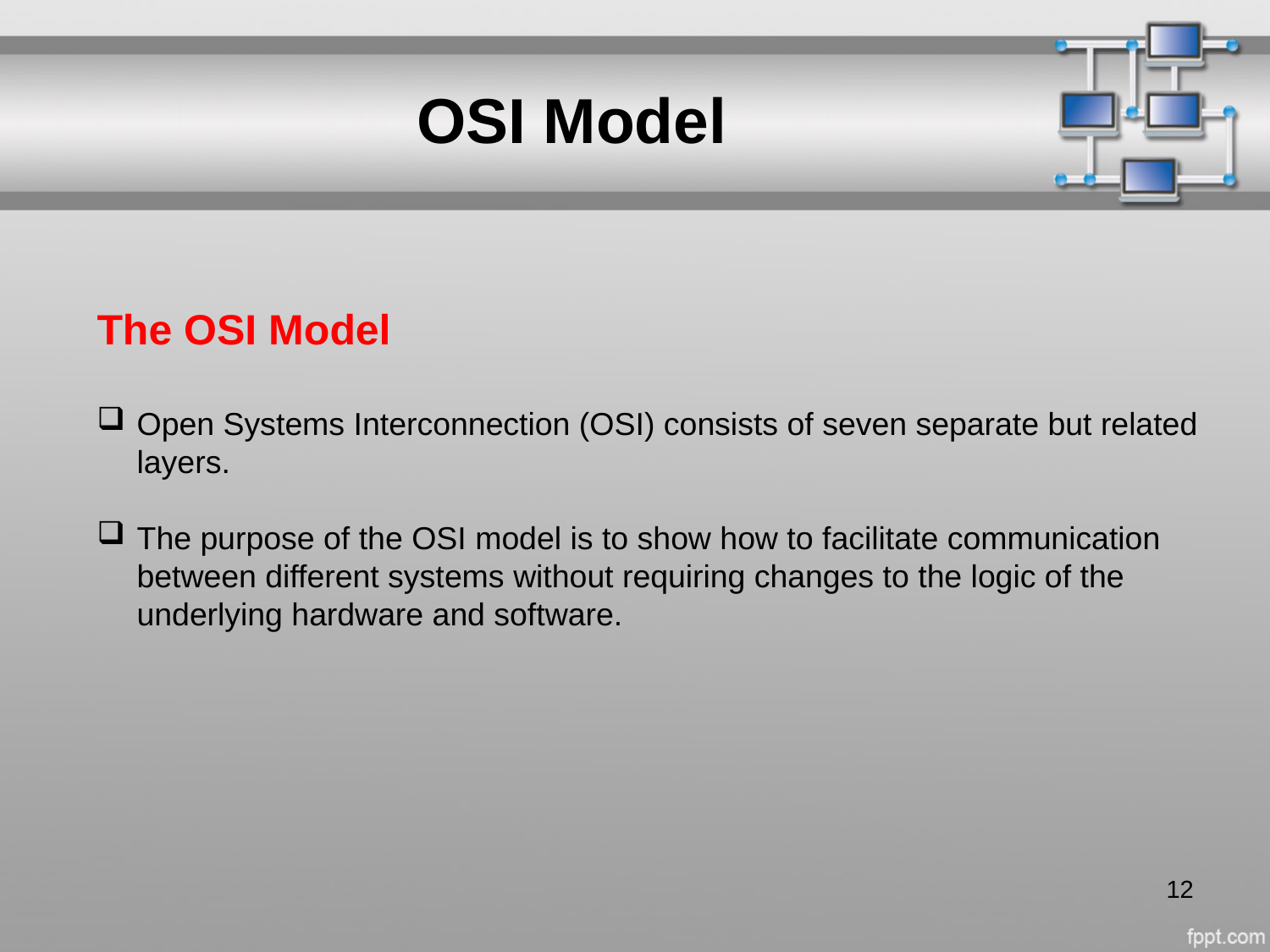

OSI Model
The OSI Model

Open Systems Interconnection (OSI) consists of seven separate but related layers.

The purpose of the OSI model is to show how to facilitate communication between different systems without requiring changes to the logic of the underlying hardware and software.
12